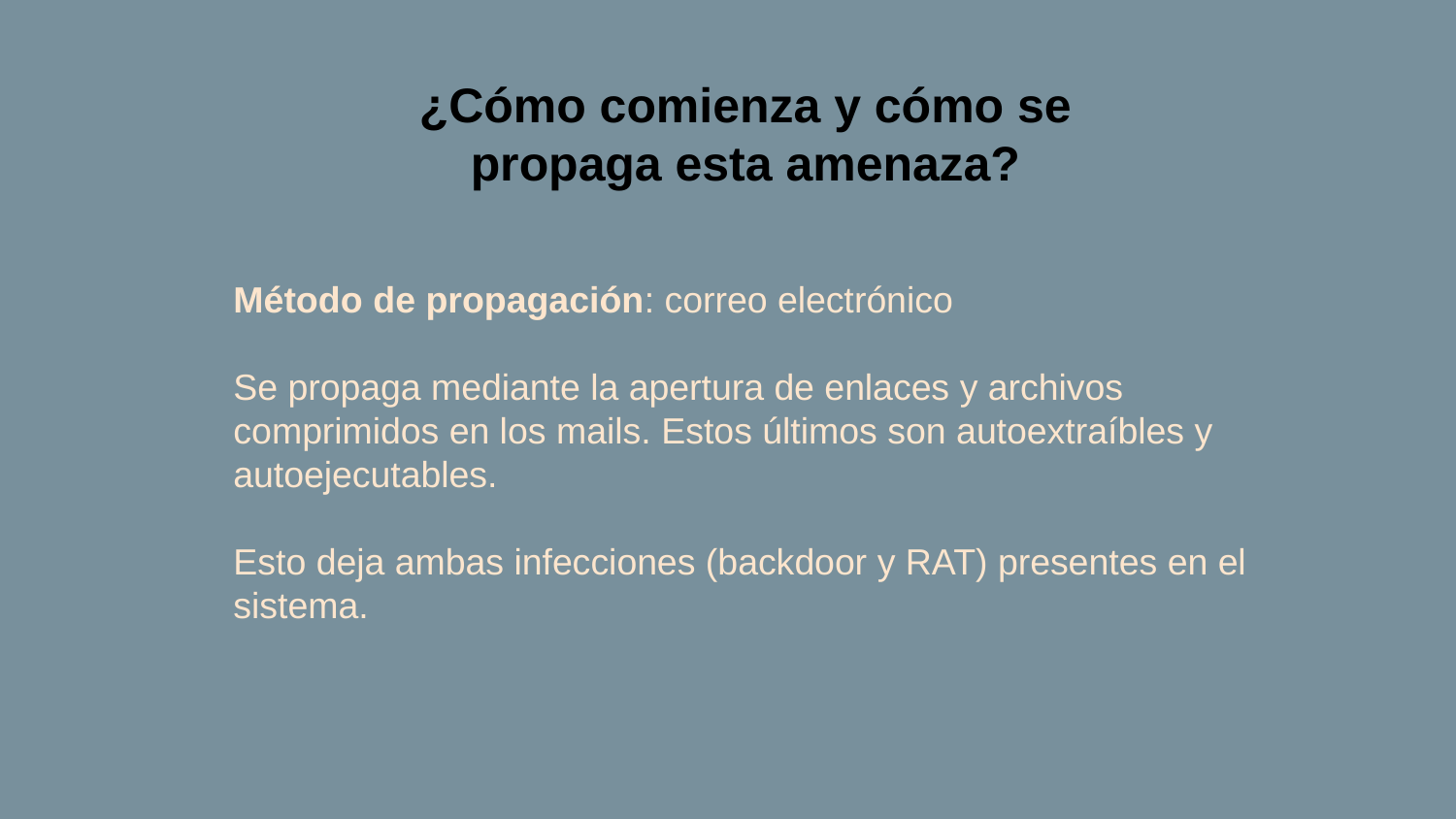

¿Cómo comienza y cómo se propaga esta amenaza?
Método de propagación: correo electrónico
Se propaga mediante la apertura de enlaces y archivos comprimidos en los mails. Estos últimos son autoextraíbles y autoejecutables.
Esto deja ambas infecciones (backdoor y RAT) presentes en el sistema.